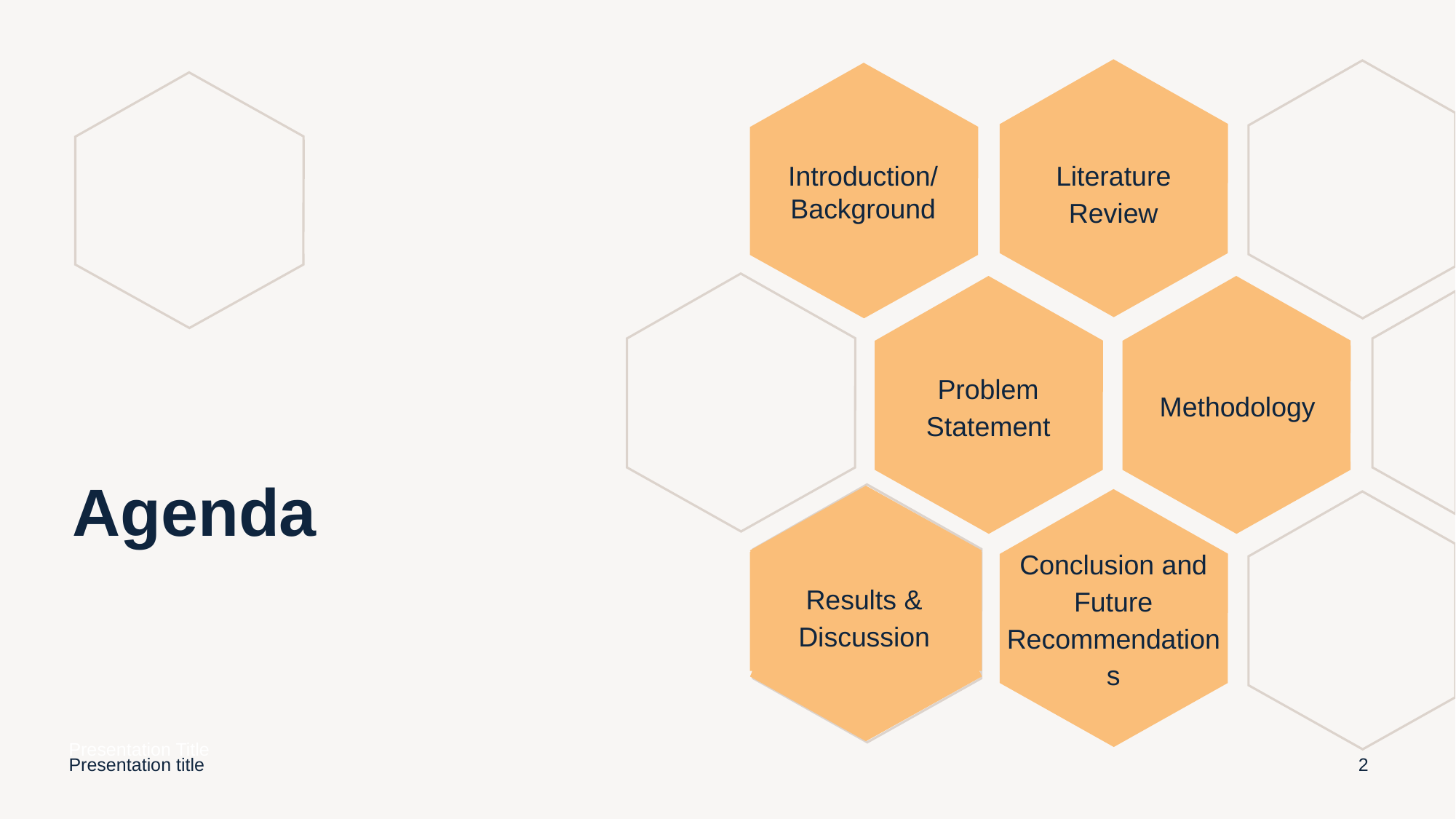

Introduction/ Background
Literature Review
Methodology
Problem Statement
# Agenda

Results & Discussion
Conclusion and Future Recommendations
Presentation Title
Presentation title
2